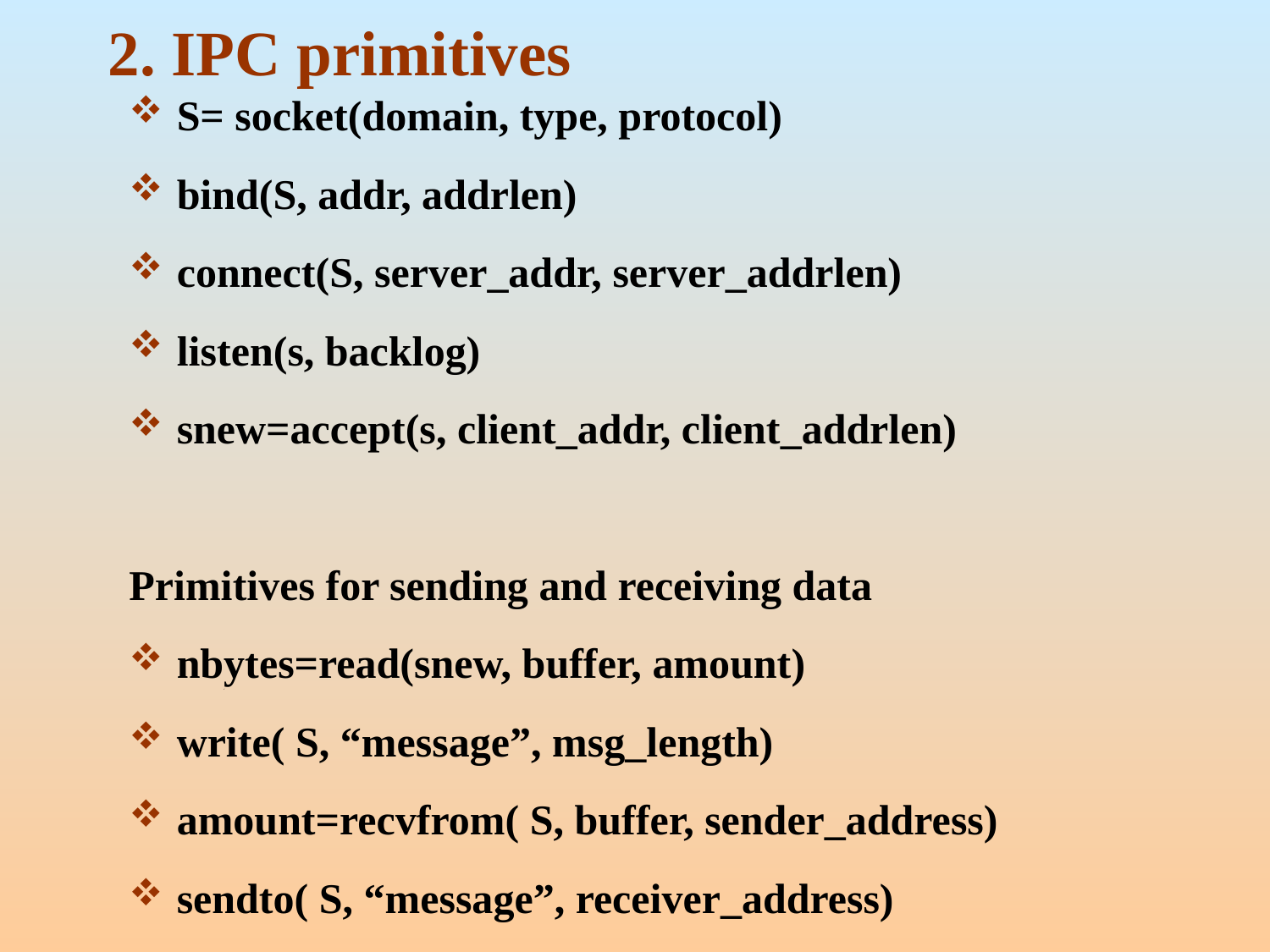

# 2. IPC primitives
S= socket(domain, type, protocol)
bind(S, addr, addrlen)
connect(S, server_addr, server_addrlen)
listen(s, backlog)
snew=accept(s, client_addr, client_addrlen)

Primitives for sending and receiving data
nbytes=read(snew, buffer, amount)
write( S, “message”, msg_length)
amount=recvfrom( S, buffer, sender_address)
sendto( S, “message”, receiver_address)